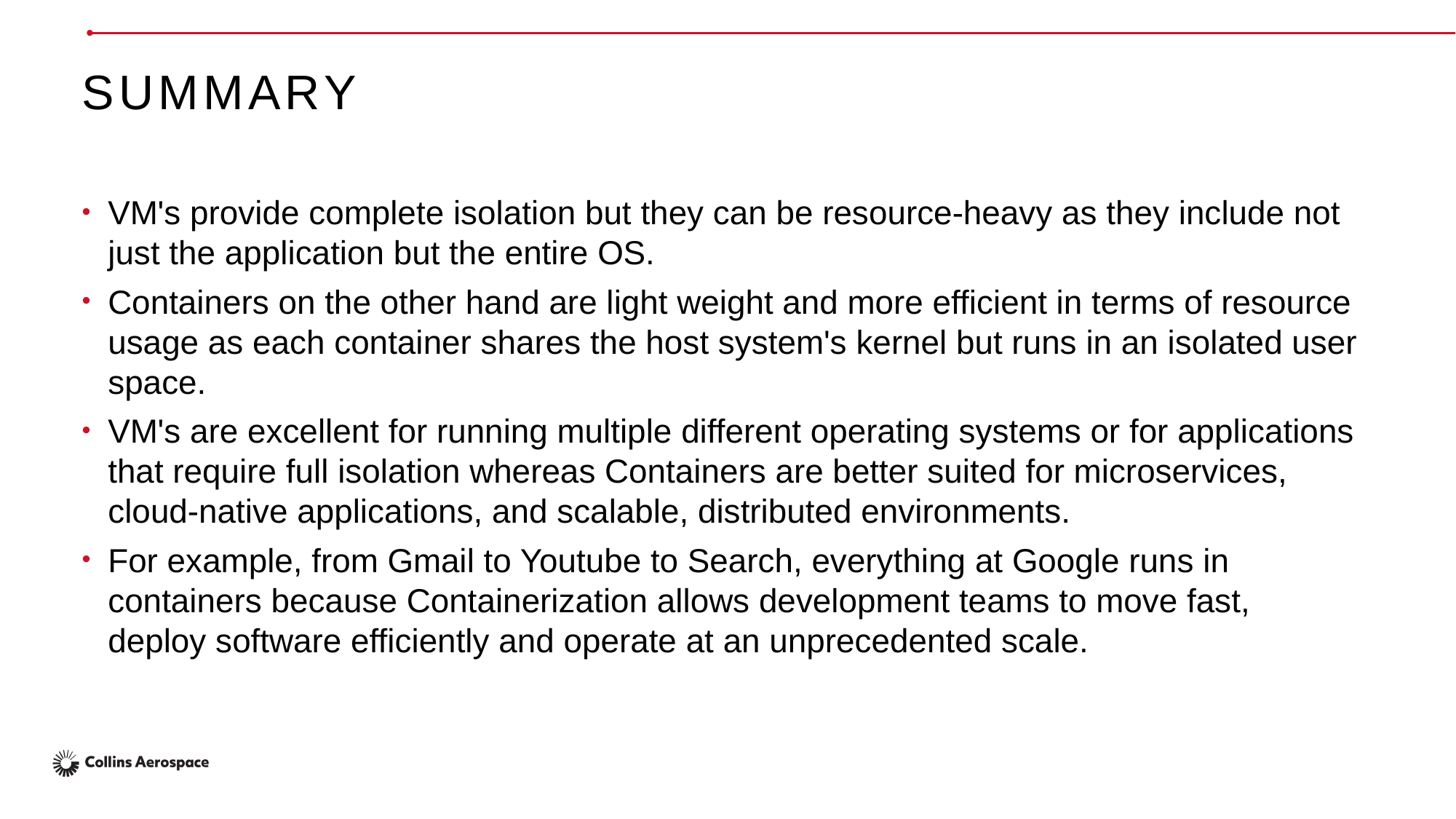

# SUMMARY

VM's provide complete isolation but they can be resource-heavy as they include not just the application but the entire OS.
Containers on the other hand are light weight and more efficient in terms of resource usage as each container shares the host system's kernel but runs in an isolated user space.
VM's are excellent for running multiple different operating systems or for applications that require full isolation whereas Containers are better suited for microservices, cloud-native applications, and scalable, distributed environments.
For example, from Gmail to Youtube to Search, everything at Google runs in containers because Containerization allows development teams to move fast, deploy software efficiently and operate at an unprecedented scale.